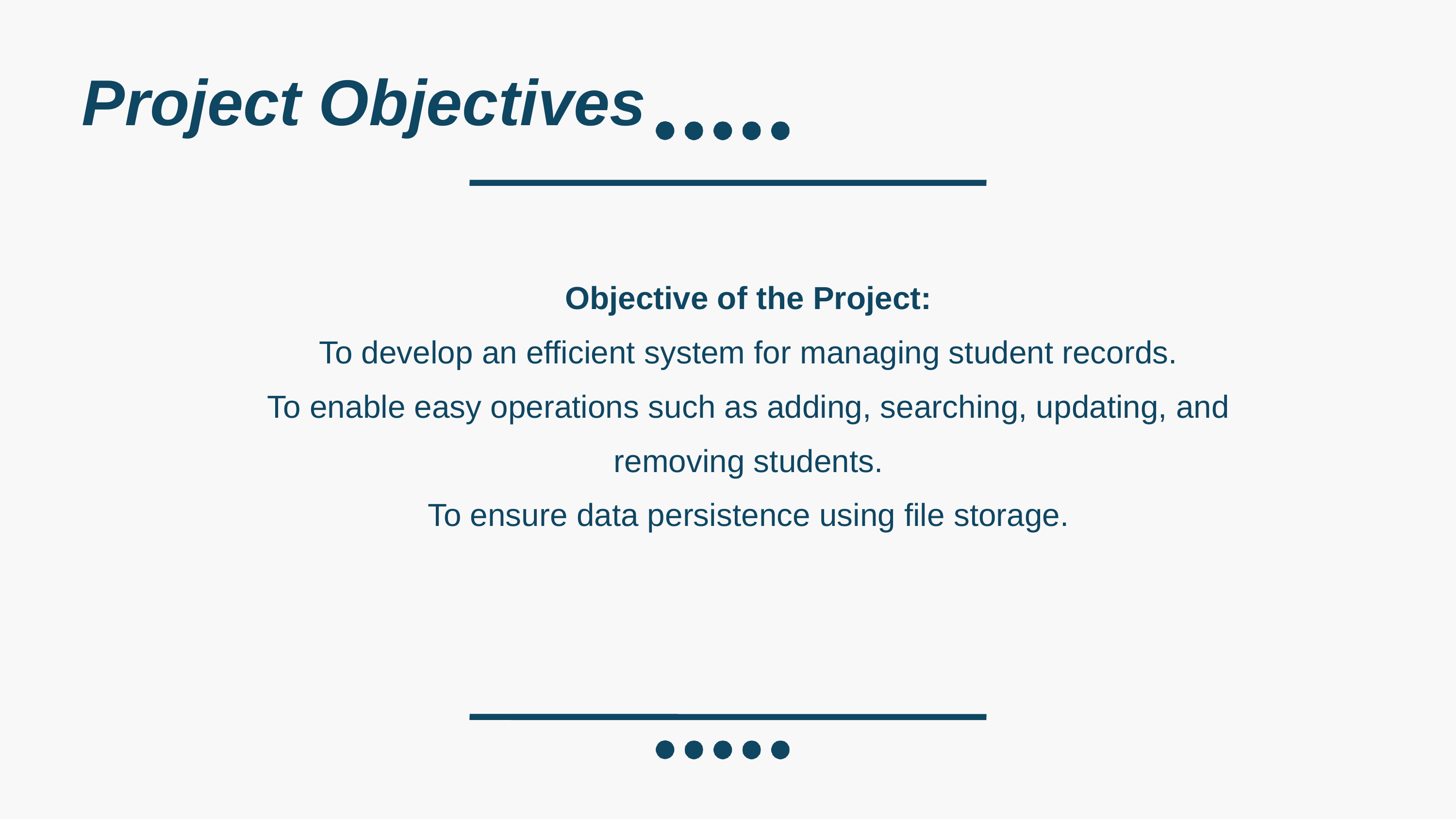

Project Objectives

Objective of the Project:
To develop an efficient system for managing student records.
To enable easy operations such as adding, searching, updating, and removing students.
To ensure data persistence using file storage.